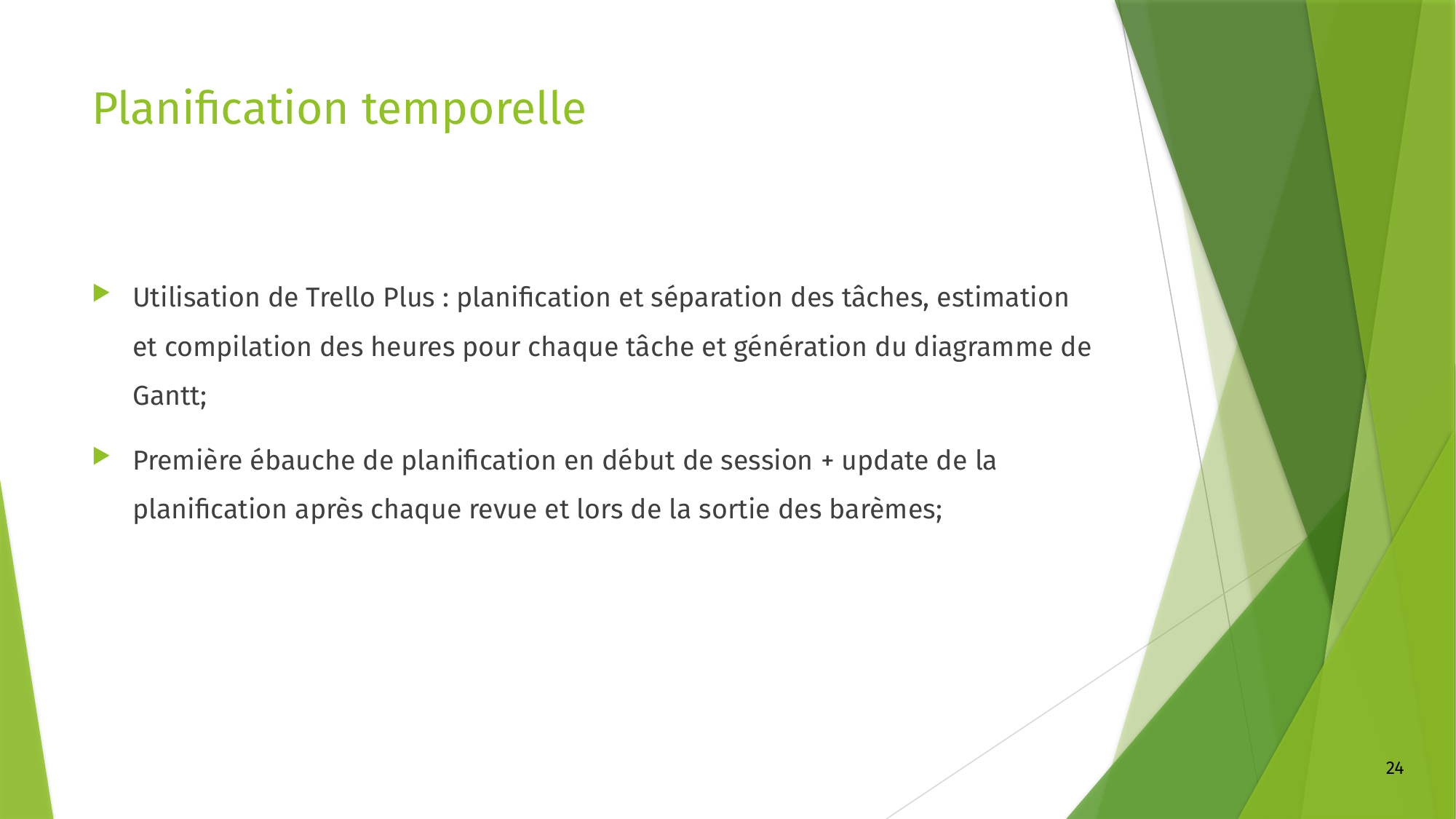

# Planification temporelle
Utilisation de Trello Plus : planification et séparation des tâches, estimation et compilation des heures pour chaque tâche et génération du diagramme de Gantt;
Première ébauche de planification en début de session + update de la planification après chaque revue et lors de la sortie des barèmes;

24